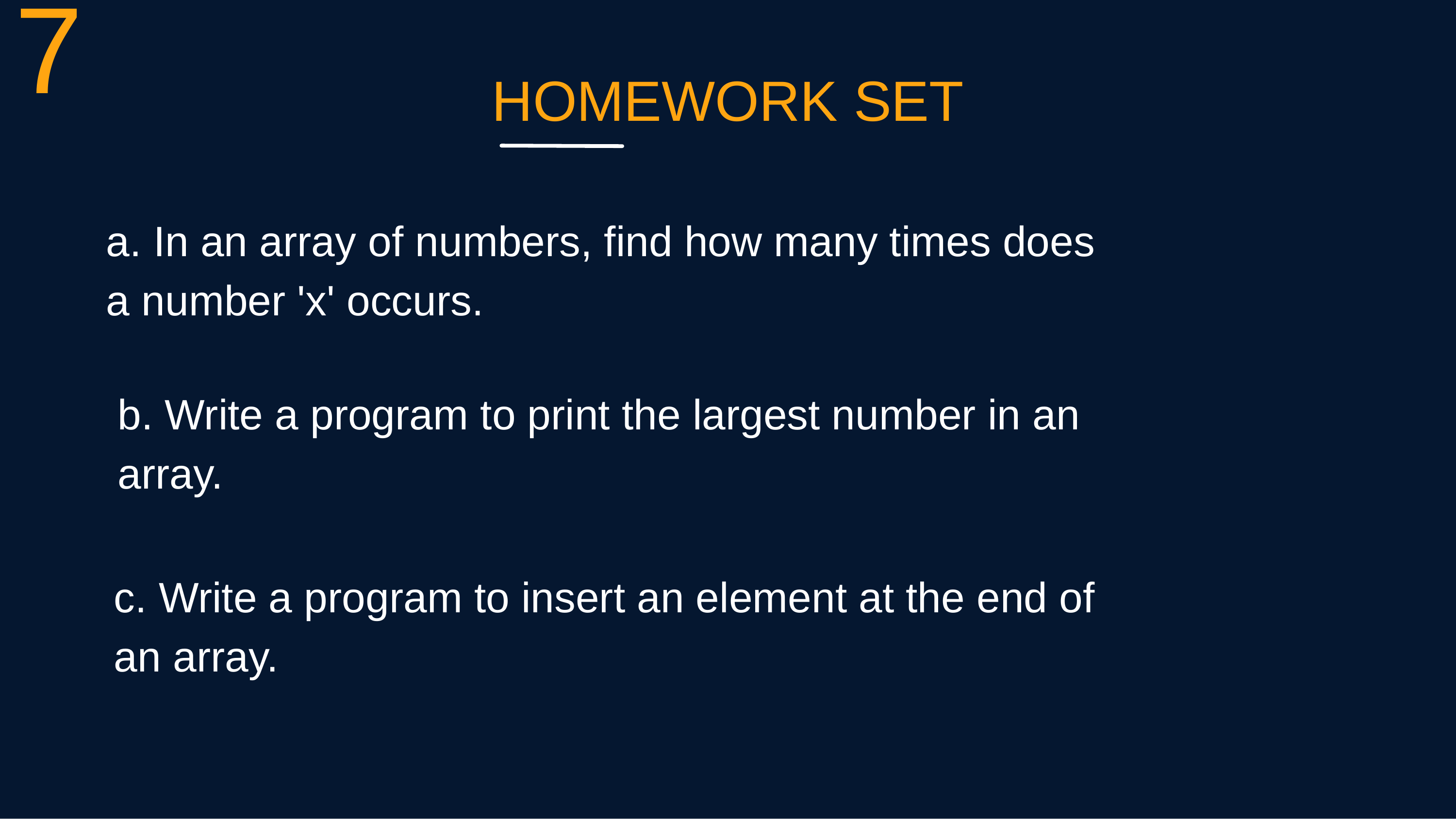

7

HOMEWORK SET

a. In an array of numbers, find how many times does
a number 'x' occurs.
b. Write a program to print the largest number in an
array.
c. Write a program to insert an element at the end of
an array.